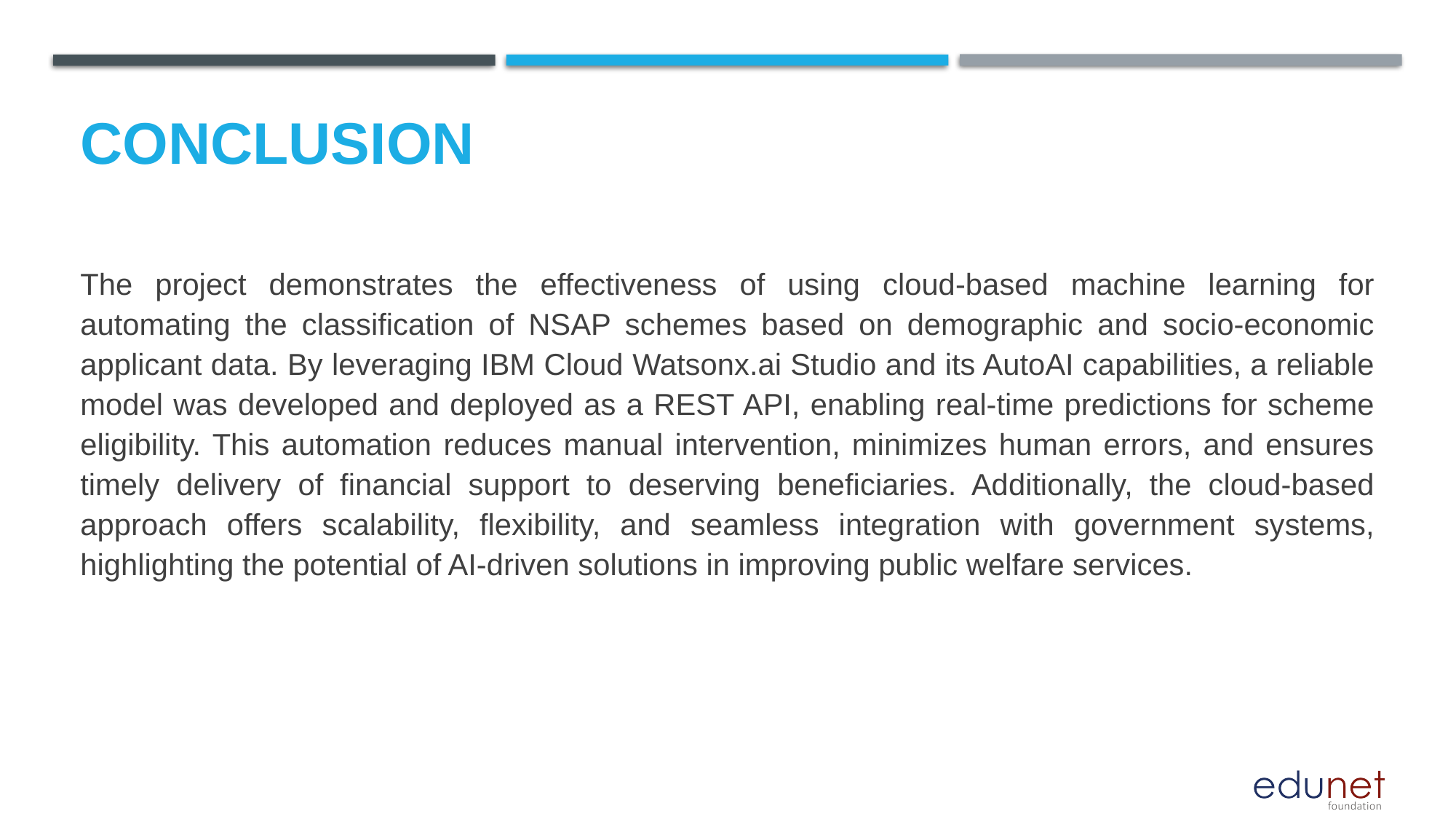

Conclusion
The project demonstrates the effectiveness of using cloud-based machine learning for automating the classification of NSAP schemes based on demographic and socio-economic applicant data. By leveraging IBM Cloud Watsonx.ai Studio and its AutoAI capabilities, a reliable model was developed and deployed as a REST API, enabling real-time predictions for scheme eligibility. This automation reduces manual intervention, minimizes human errors, and ensures timely delivery of financial support to deserving beneficiaries. Additionally, the cloud-based approach offers scalability, flexibility, and seamless integration with government systems, highlighting the potential of AI-driven solutions in improving public welfare services.